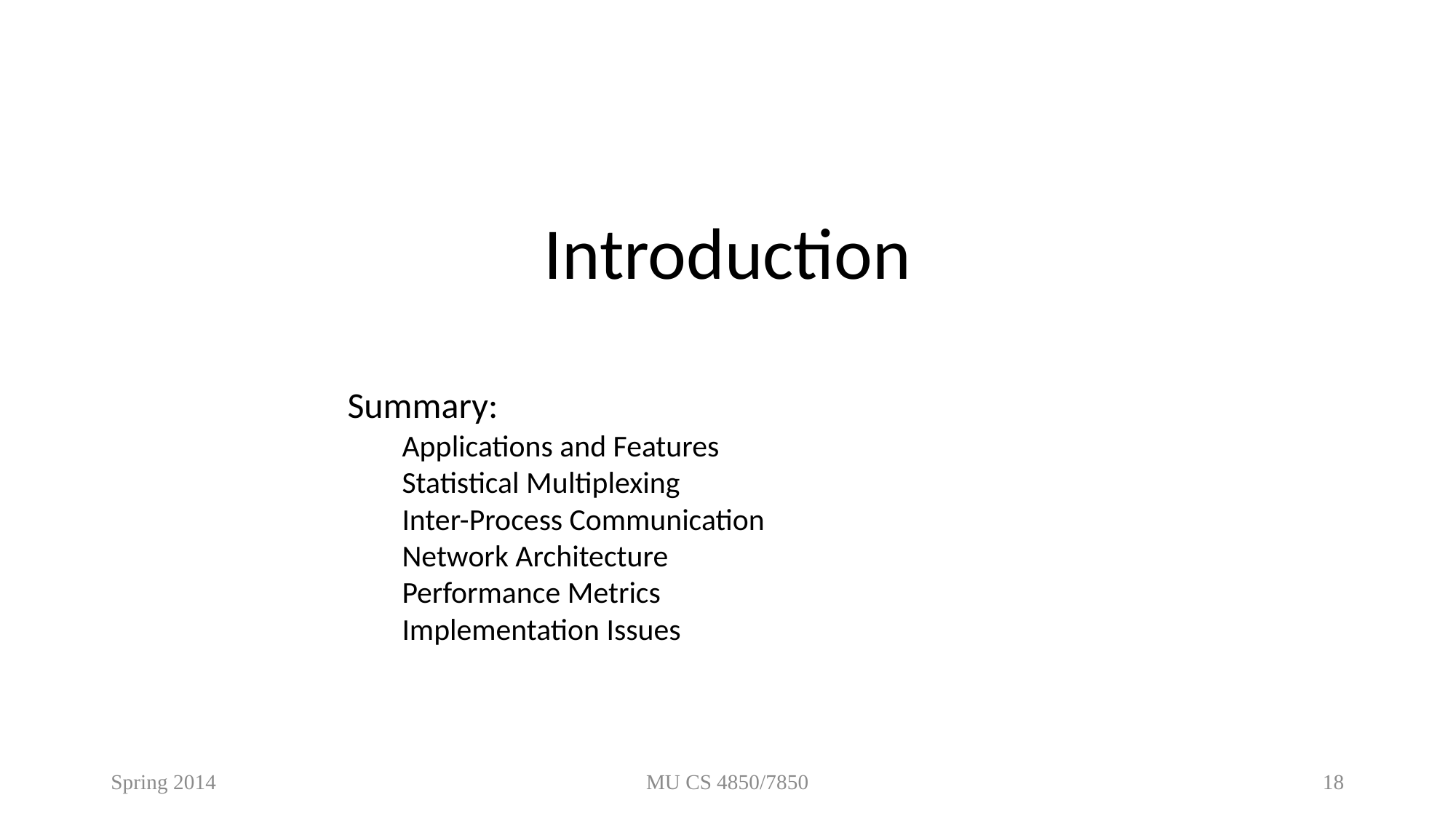

# Introduction
Summary:
Applications and Features
Statistical Multiplexing
Inter-Process Communication
Network Architecture
Performance Metrics
Implementation Issues

Spring 2014
MU CS 4850/7850
18